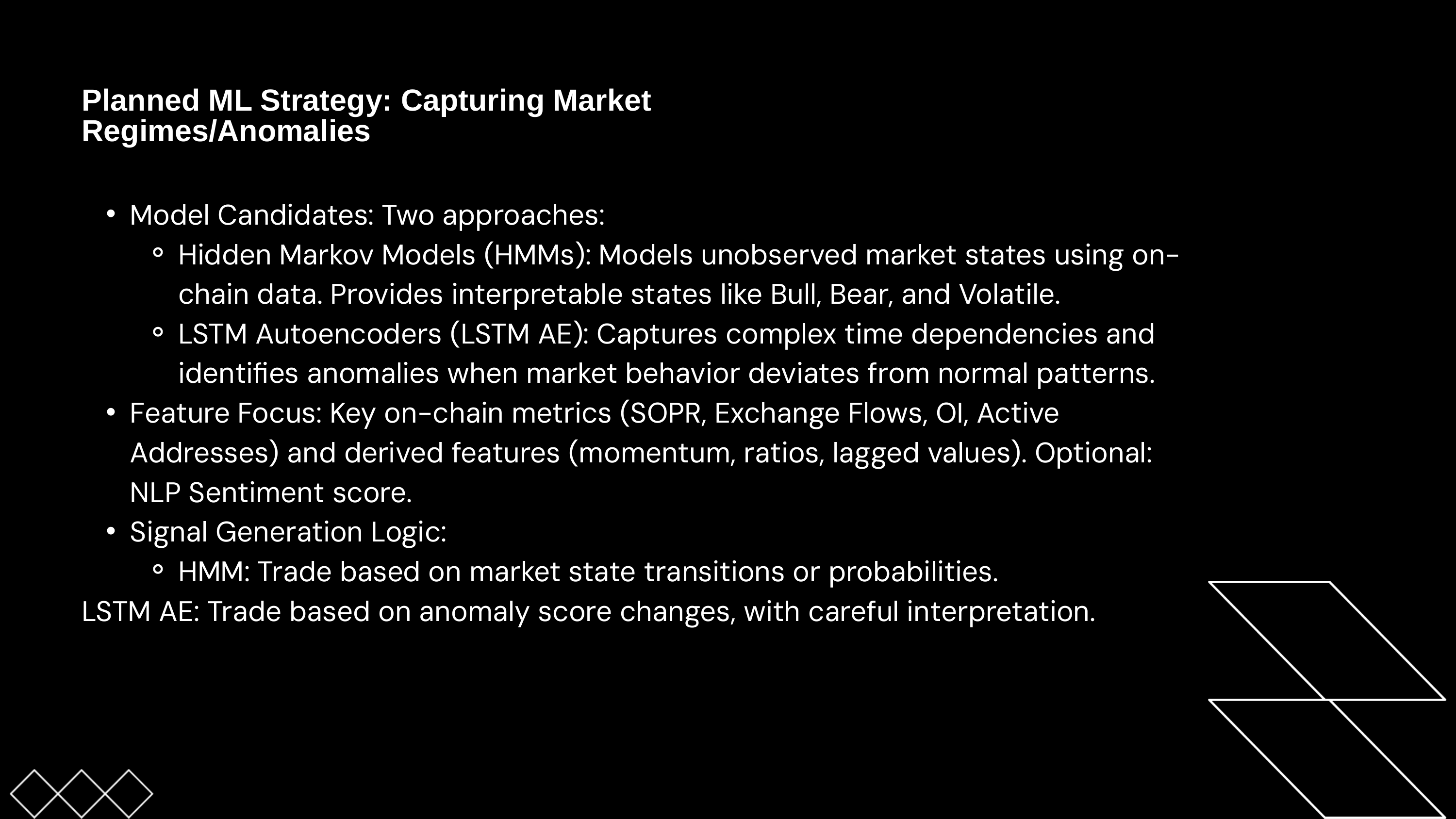

Planned ML Strategy: Capturing Market Regimes/Anomalies
Model Candidates: Two approaches:
Hidden Markov Models (HMMs): Models unobserved market states using on-chain data. Provides interpretable states like Bull, Bear, and Volatile.
LSTM Autoencoders (LSTM AE): Captures complex time dependencies and identifies anomalies when market behavior deviates from normal patterns.
Feature Focus: Key on-chain metrics (SOPR, Exchange Flows, OI, Active Addresses) and derived features (momentum, ratios, lagged values). Optional: NLP Sentiment score.
Signal Generation Logic:
HMM: Trade based on market state transitions or probabilities.
LSTM AE: Trade based on anomaly score changes, with careful interpretation.